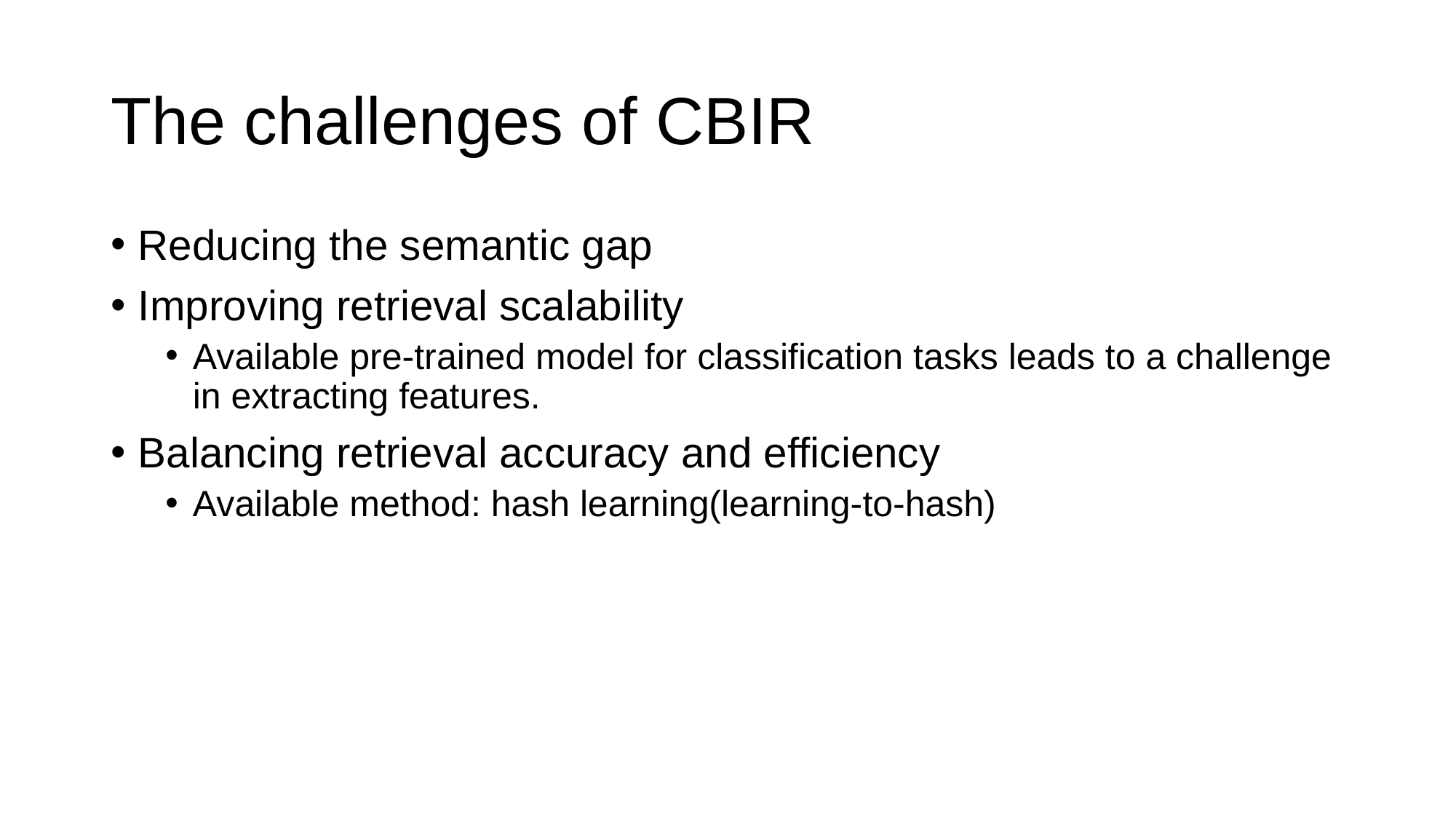

# The challenges of CBIR
Reducing the semantic gap
Improving retrieval scalability
Available pre-trained model for classification tasks leads to a challenge in extracting features.
Balancing retrieval accuracy and efficiency
Available method: hash learning(learning-to-hash)